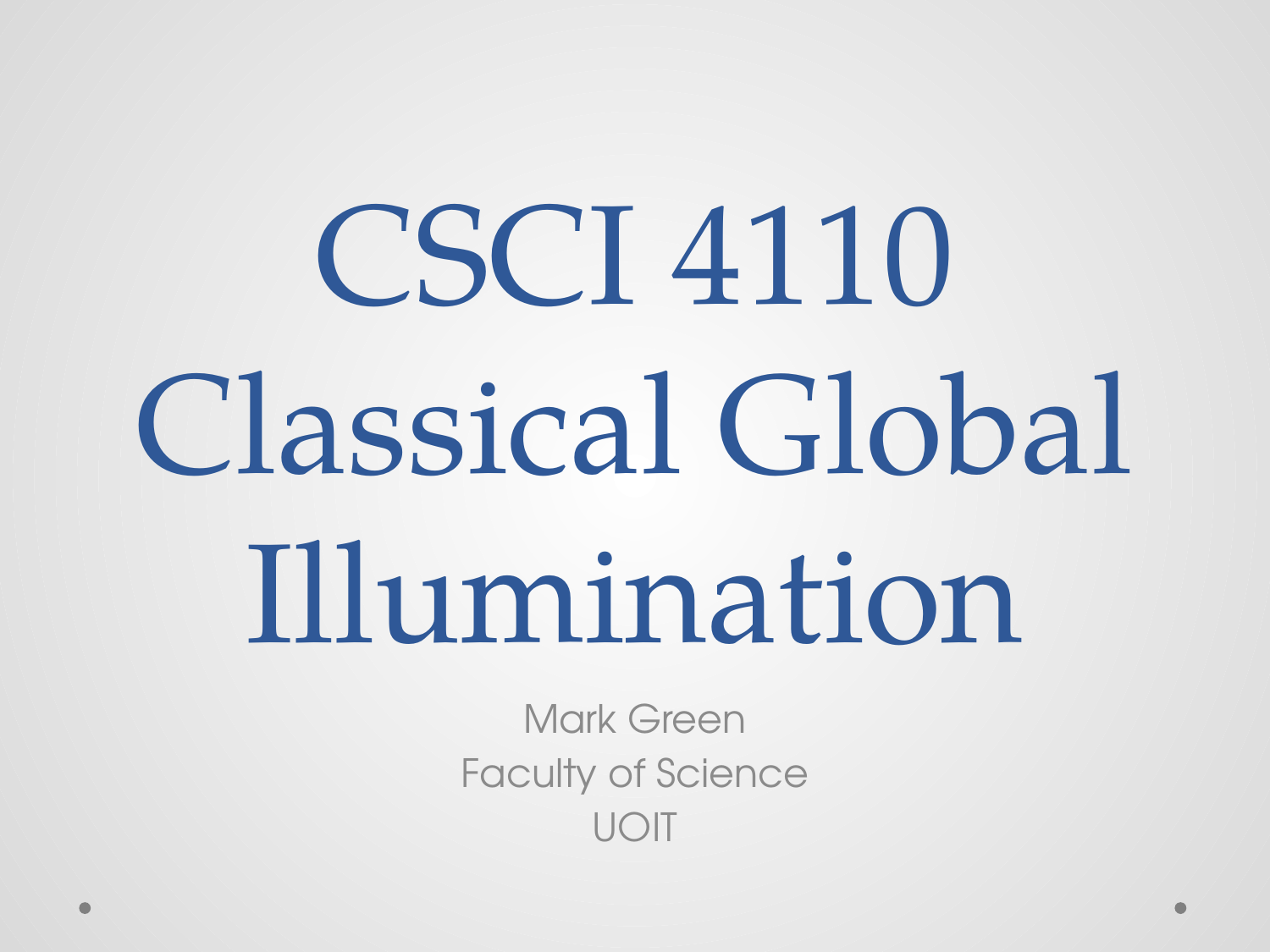

# CSCI 4110 Classical Global Illumination
Mark Green
Faculty of Science
UOIT